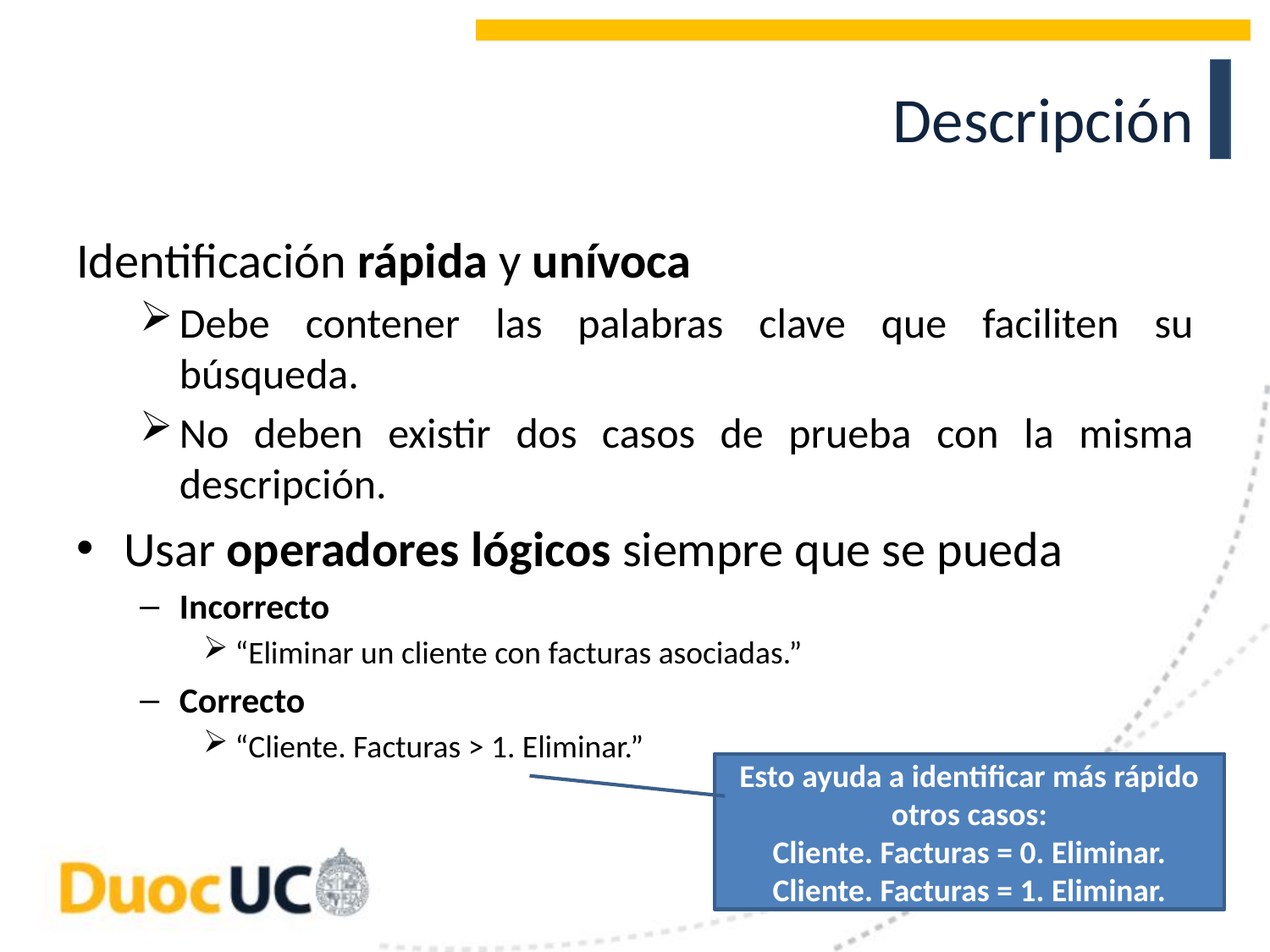

# Descripción
Identificación rápida y unívoca
Debe contener las palabras clave que faciliten su búsqueda.
No deben existir dos casos de prueba con la misma descripción.
Usar operadores lógicos siempre que se pueda
Incorrecto
“Eliminar un cliente con facturas asociadas.”
Correcto
“Cliente. Facturas > 1. Eliminar.”

Esto ayuda a identificar más rápido otros casos:
Cliente. Facturas = 0. Eliminar.
Cliente. Facturas = 1. Eliminar.